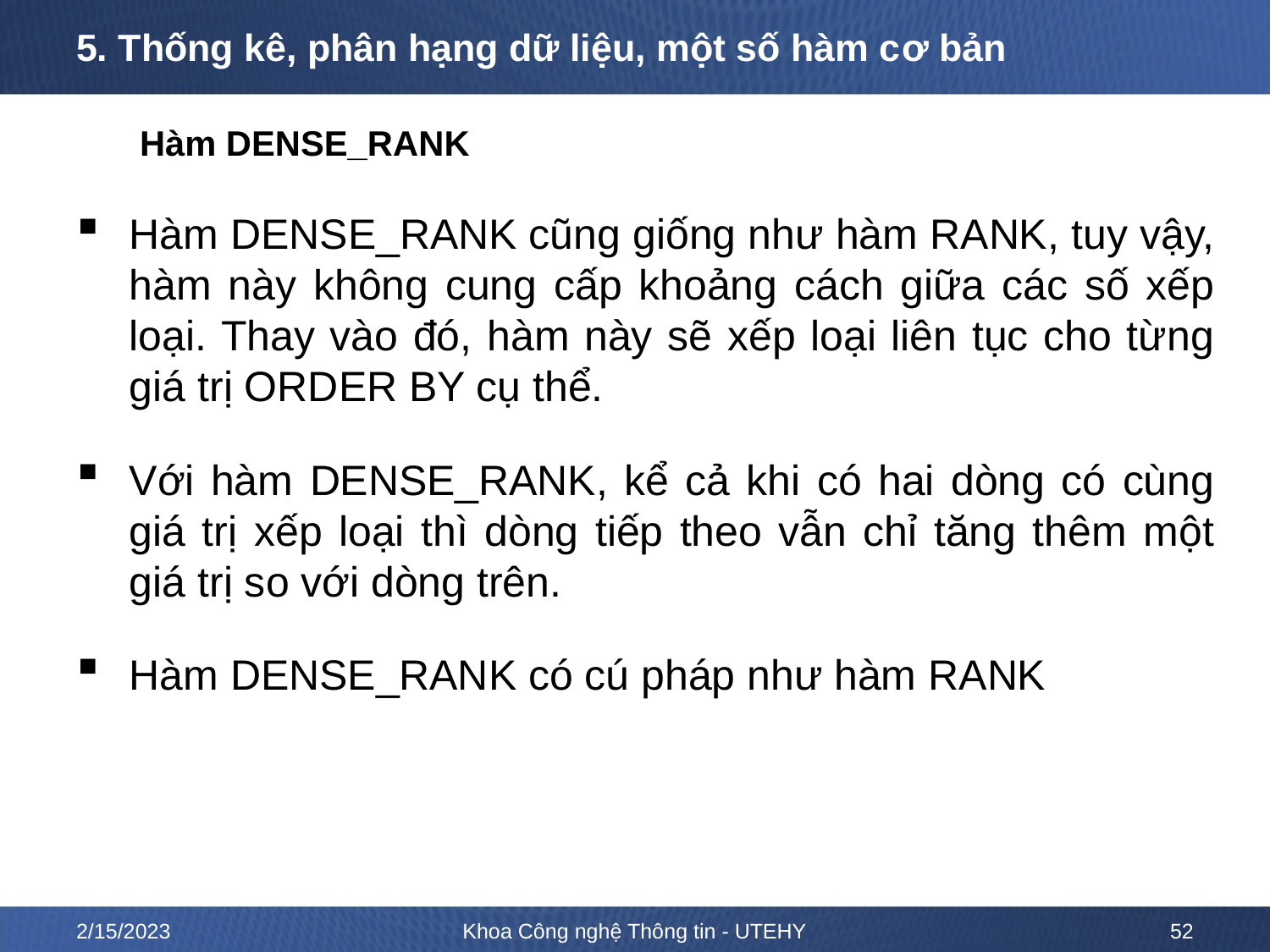

# 5. Thống kê, phân hạng dữ liệu, một số hàm cơ bản
Hàm DENSE_RANK

Hàm DENSE_RANK cũng giống như hàm RANK, tuy vậy, hàm này không cung cấp khoảng cách giữa các số xếp loại. Thay vào đó, hàm này sẽ xếp loại liên tục cho từng giá trị ORDER BY cụ thể.
Với hàm DENSE_RANK, kể cả khi có hai dòng có cùng giá trị xếp loại thì dòng tiếp theo vẫn chỉ tăng thêm một giá trị so với dòng trên.
Hàm DENSE_RANK có cú pháp như hàm RANK
2/15/2023
Khoa Công nghệ Thông tin - UTEHY
52